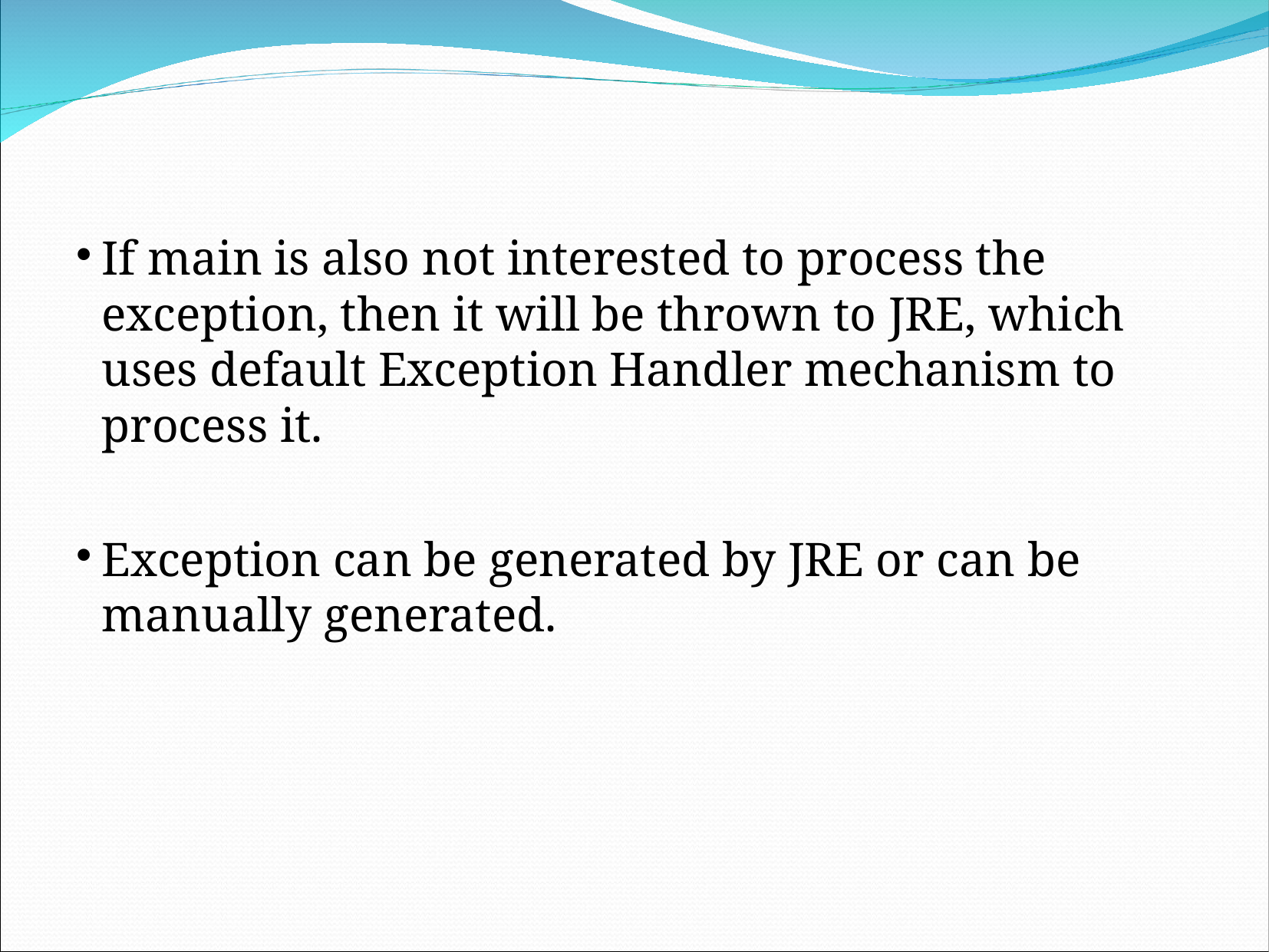

If main is also not interested to process the exception, then it will be thrown to JRE, which uses default Exception Handler mechanism to process it.

Exception can be generated by JRE or can be manually generated.